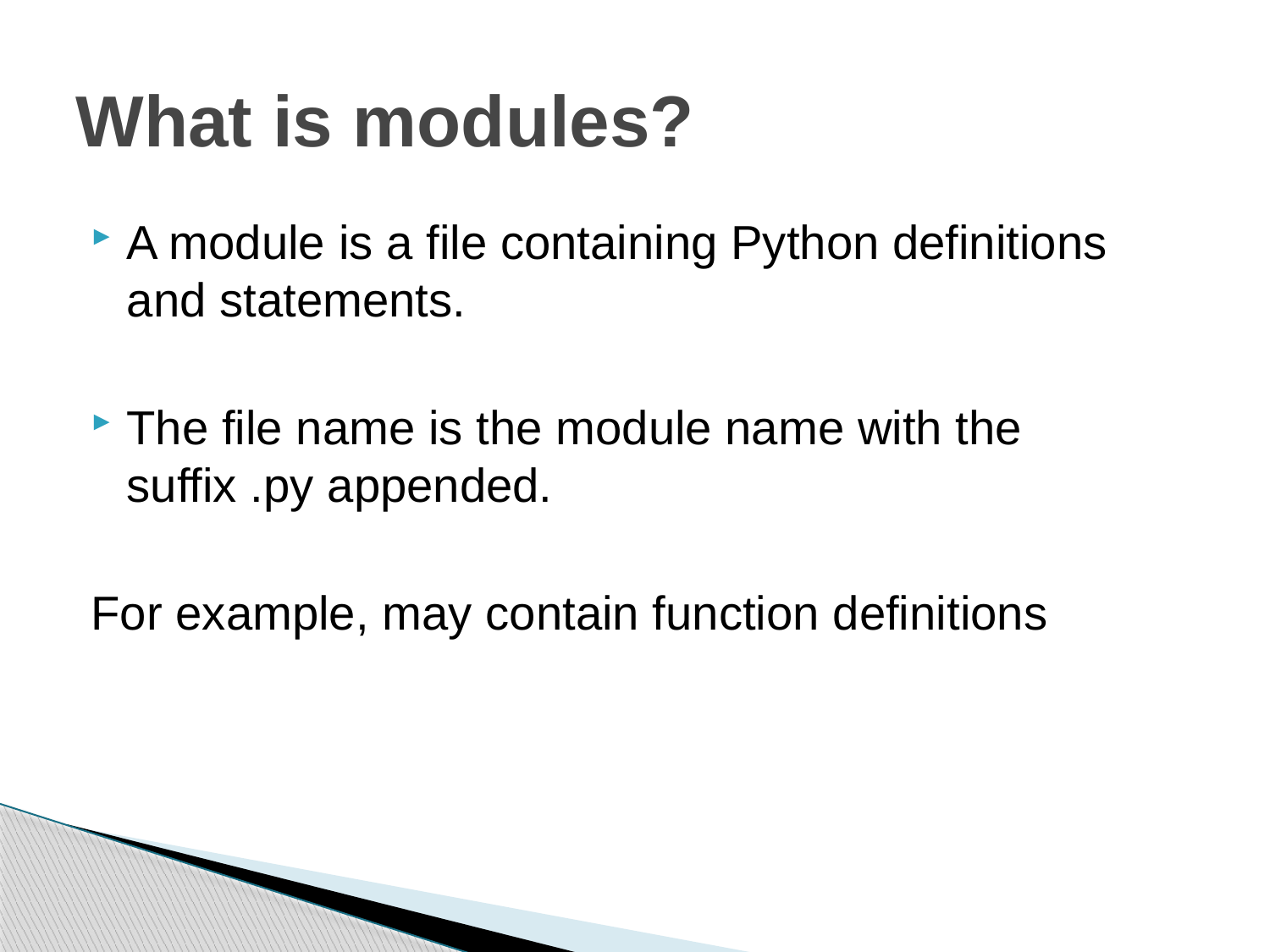

# What is modules?
A module is a file containing Python definitions and statements.

The file name is the module name with the suffix .py appended.

For example, may contain function definitions